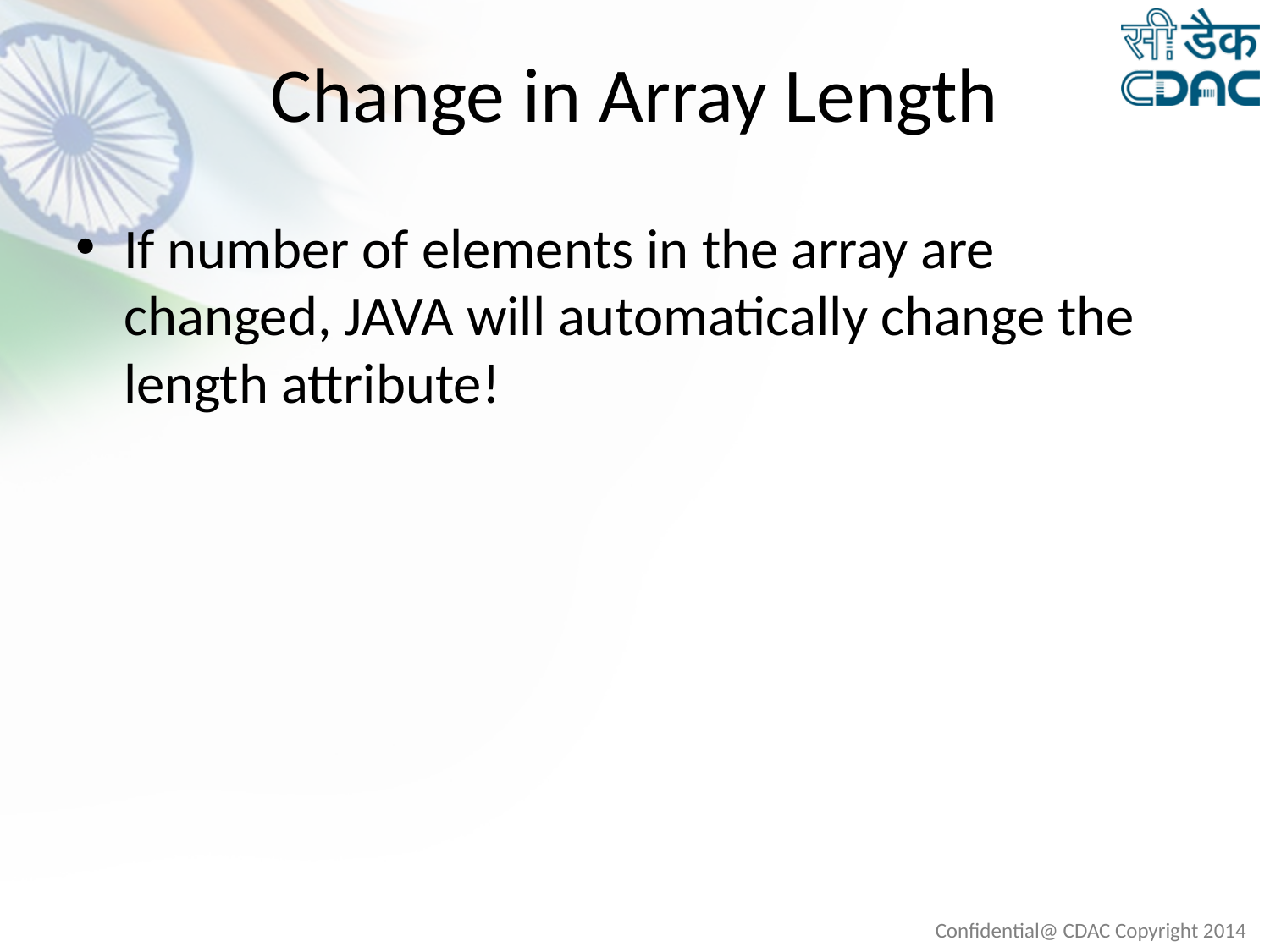

# Change in Array Length
If number of elements in the array are changed, JAVA will automatically change the length attribute!